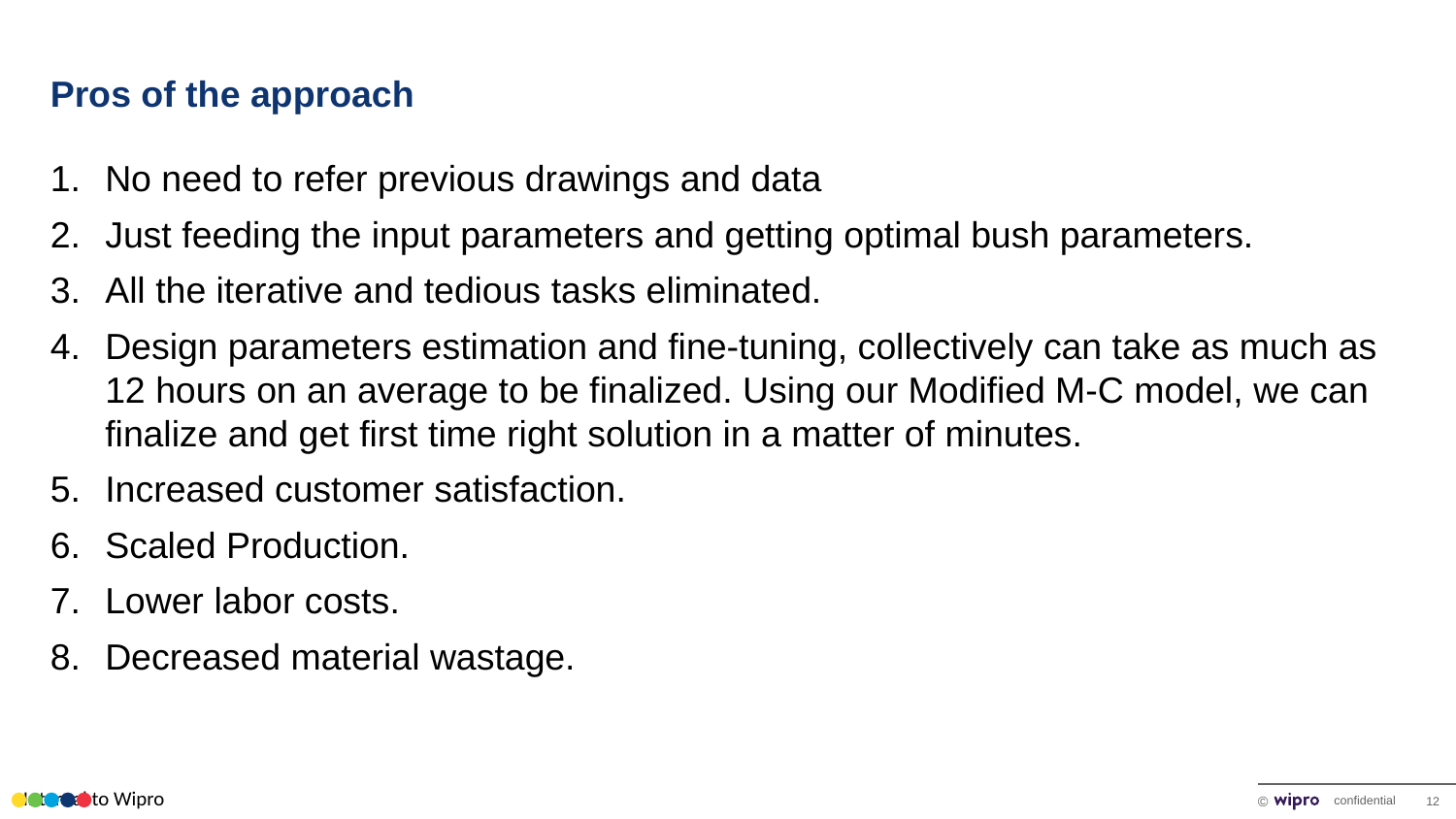

Pros of the approach
No need to refer previous drawings and data
Just feeding the input parameters and getting optimal bush parameters.
All the iterative and tedious tasks eliminated.
Design parameters estimation and fine-tuning, collectively can take as much as 12 hours on an average to be finalized. Using our Modified M-C model, we can finalize and get first time right solution in a matter of minutes.
Increased customer satisfaction.
Scaled Production.
Lower labor costs.
Decreased material wastage.